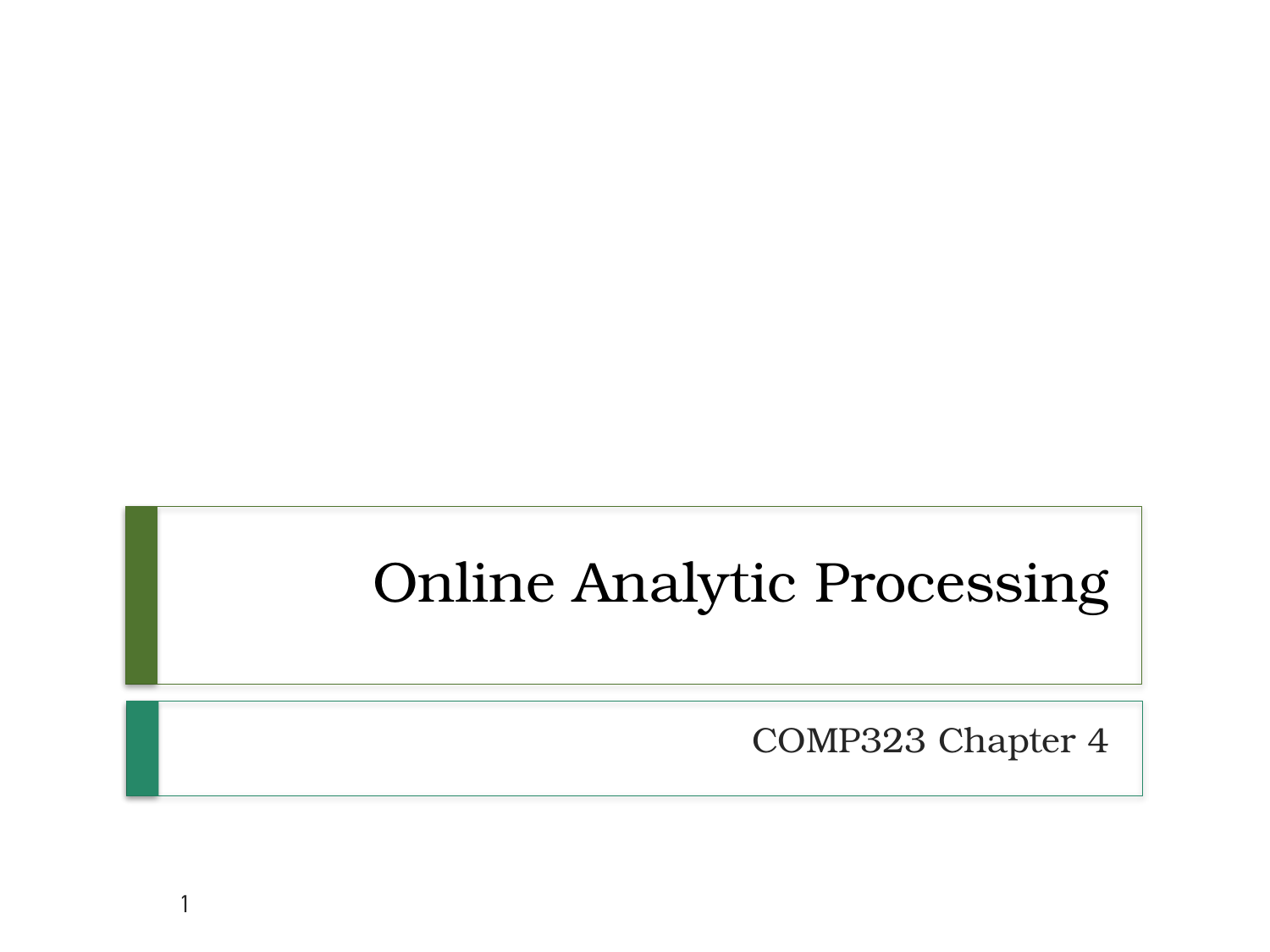

# Online Analytic Processing
COMP323 Chapter 4
1